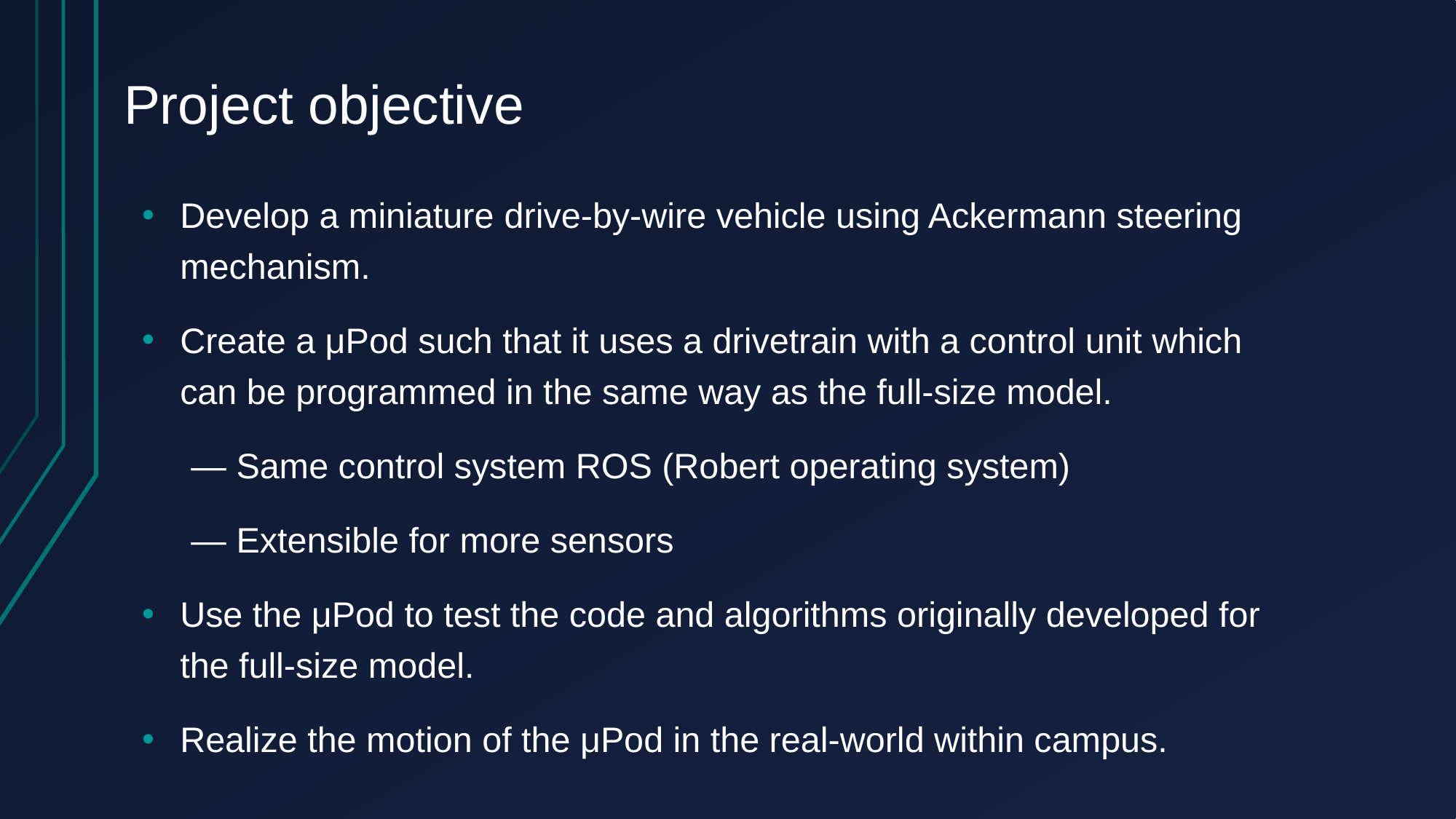

# Project objective
Develop a miniature drive-by-wire vehicle using Ackermann steering mechanism.
Create a μPod such that it uses a drivetrain with a control unit which can be programmed in the same way as the full-size model.
     — Same control system ROS (Robert operating system)
     — Extensible for more sensors
Use the μPod to test the code and algorithms originally developed for the full-size model.
Realize the motion of the μPod in the real-world within campus.